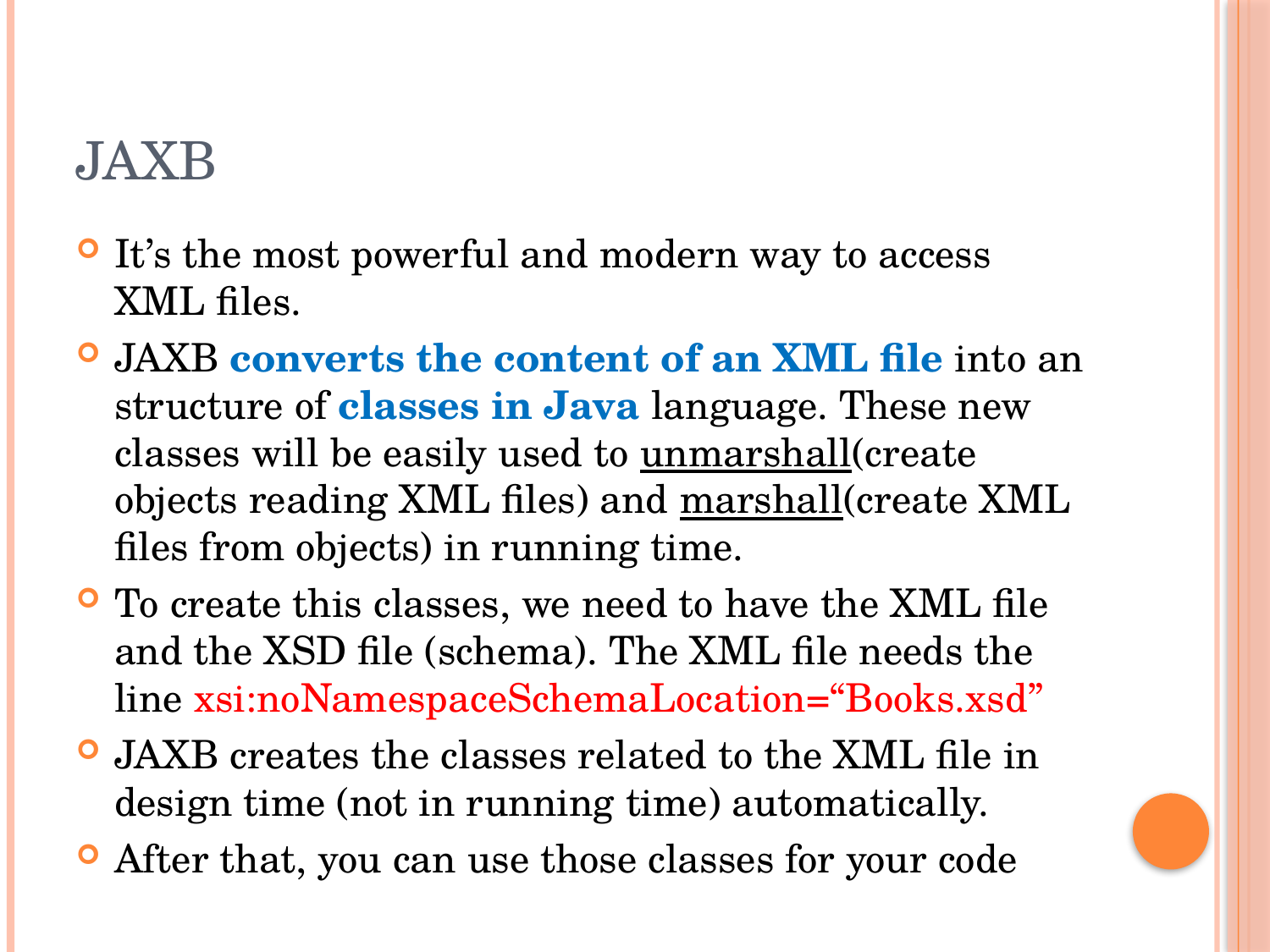

# JAXB
It’s the most powerful and modern way to access XML files.
JAXB converts the content of an XML file into an structure of classes in Java language. These new classes will be easily used to unmarshall(create objects reading XML files) and marshall(create XML files from objects) in running time.
To create this classes, we need to have the XML file and the XSD file (schema). The XML file needs the line xsi:noNamespaceSchemaLocation=“Books.xsd”
JAXB creates the classes related to the XML file in design time (not in running time) automatically.
After that, you can use those classes for your code